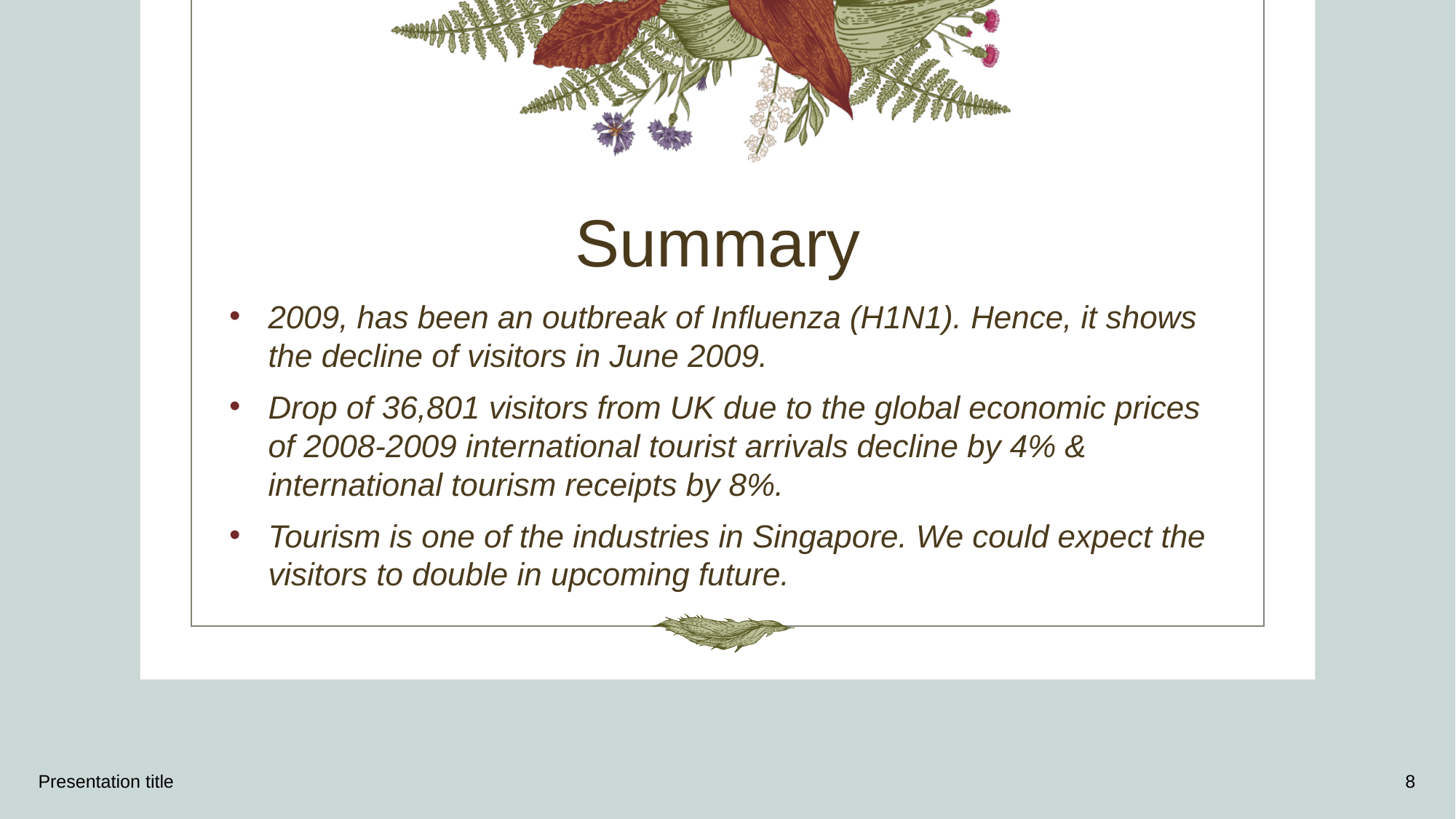

# Summary
2009, has been an outbreak of Influenza (H1N1). Hence, it shows the decline of visitors in June 2009.
Drop of 36,801 visitors from UK due to the global economic prices of 2008-2009 international tourist arrivals decline by 4% & international tourism receipts by 8%.
Tourism is one of the industries in Singapore. We could expect the visitors to double in upcoming future.

Presentation title
8